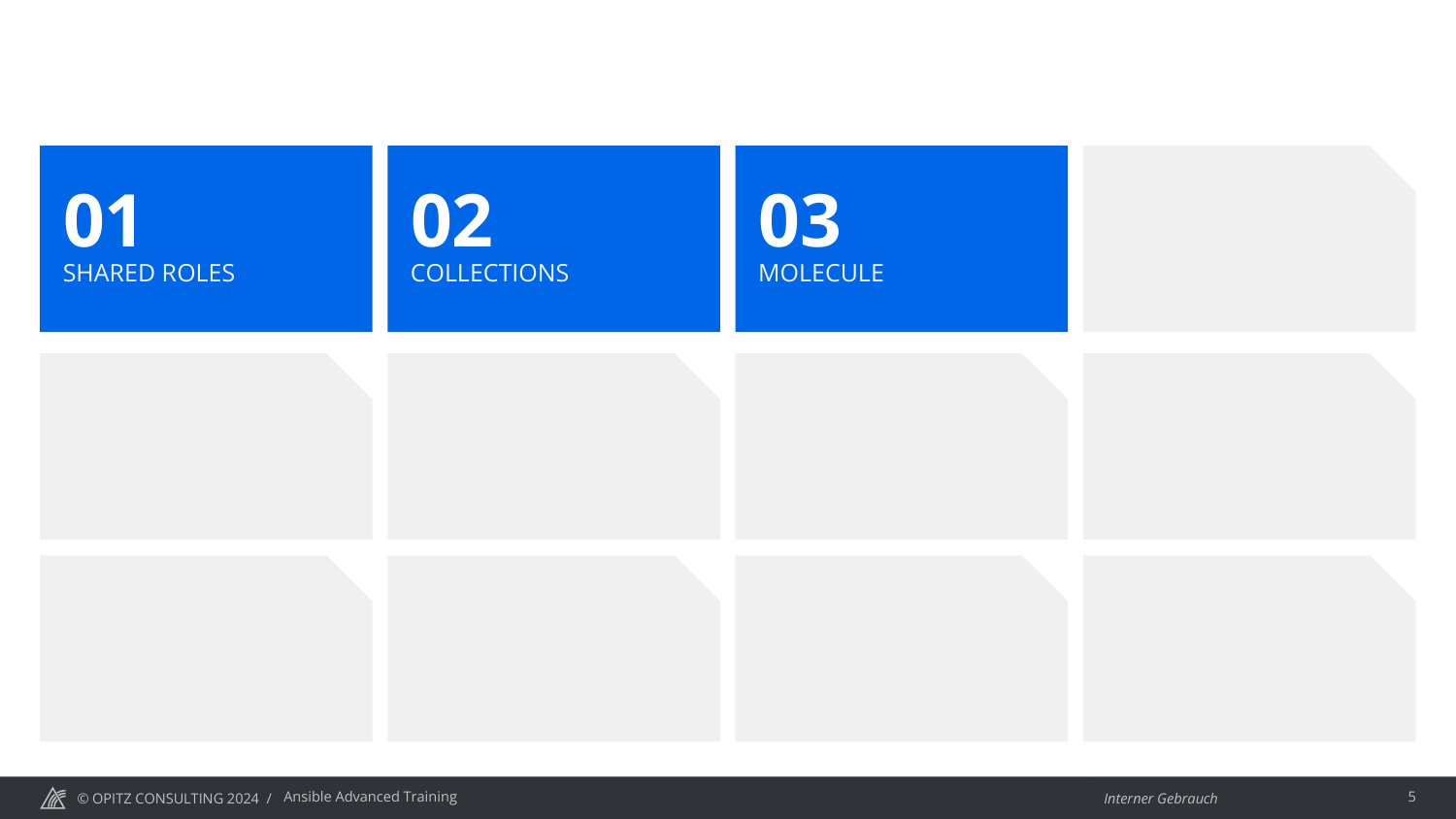

#
Shared Roles
Collections
Molecule
01
02
03

Ansible Advanced Training
5